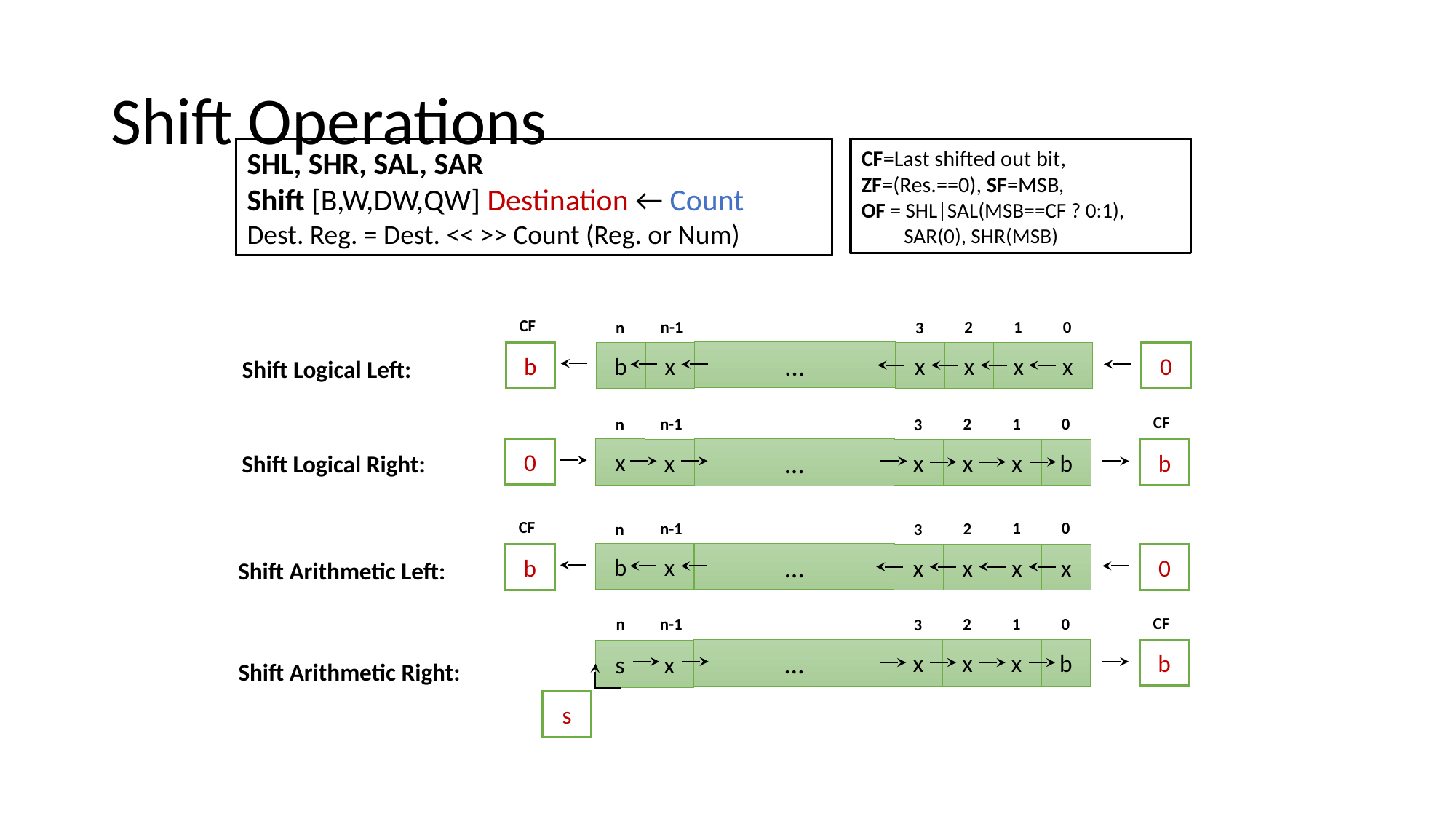

# Shift Operations
SHL, SHR, SAL, SAR
Shift [B,W,DW,QW] Destination ← Count
Dest. Reg. = Dest. << >> Count (Reg. or Num)
CF=Last shifted out bit, ZF=(Res.==0), SF=MSB,
OF = SHL|SAL(MSB==CF ? 0:1),
         SAR(0), SHR(MSB)
CF
1
0
2
n-1
3
n
…
x
x
x
x
0
b
b
x
Shift Logical Left:
CF
1
0
2
n-1
n
3
0
x
…
x
x
b
x
x
b
Shift Logical Right:
CF
1
0
2
n-1
3
n
b
x
…
x
x
x
x
0
b
Shift Arithmetic Left:
CF
n
1
0
2
n-1
3
…
x
x
b
x
b
x
s
s
Shift Arithmetic Right: